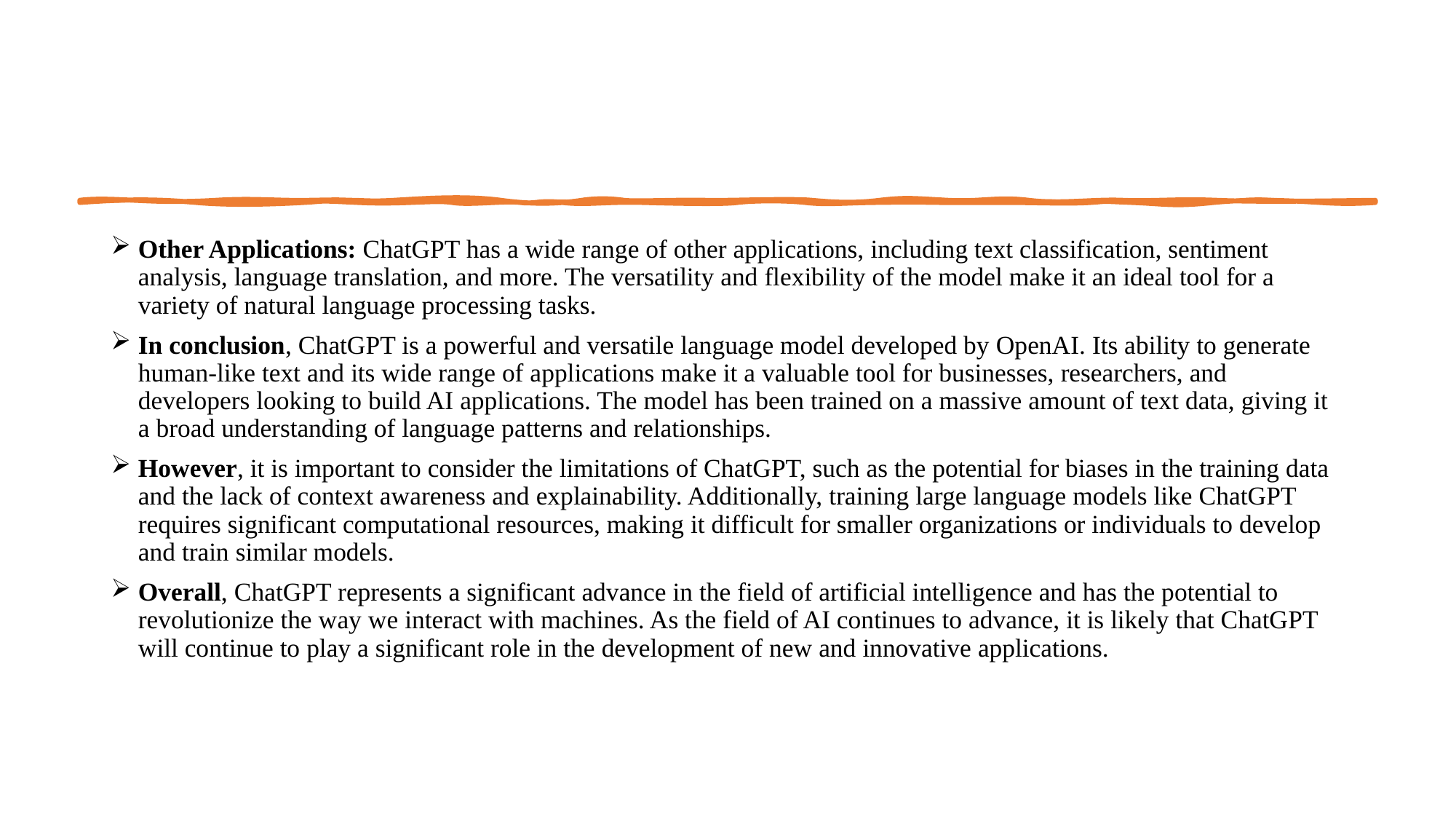

Other Applications: ChatGPT has a wide range of other applications, including text classification, sentiment analysis, language translation, and more. The versatility and flexibility of the model make it an ideal tool for a variety of natural language processing tasks.
In conclusion, ChatGPT is a powerful and versatile language model developed by OpenAI. Its ability to generate human-like text and its wide range of applications make it a valuable tool for businesses, researchers, and developers looking to build AI applications. The model has been trained on a massive amount of text data, giving it a broad understanding of language patterns and relationships.
However, it is important to consider the limitations of ChatGPT, such as the potential for biases in the training data and the lack of context awareness and explainability. Additionally, training large language models like ChatGPT requires significant computational resources, making it difficult for smaller organizations or individuals to develop and train similar models.
Overall, ChatGPT represents a significant advance in the field of artificial intelligence and has the potential to revolutionize the way we interact with machines. As the field of AI continues to advance, it is likely that ChatGPT will continue to play a significant role in the development of new and innovative applications.